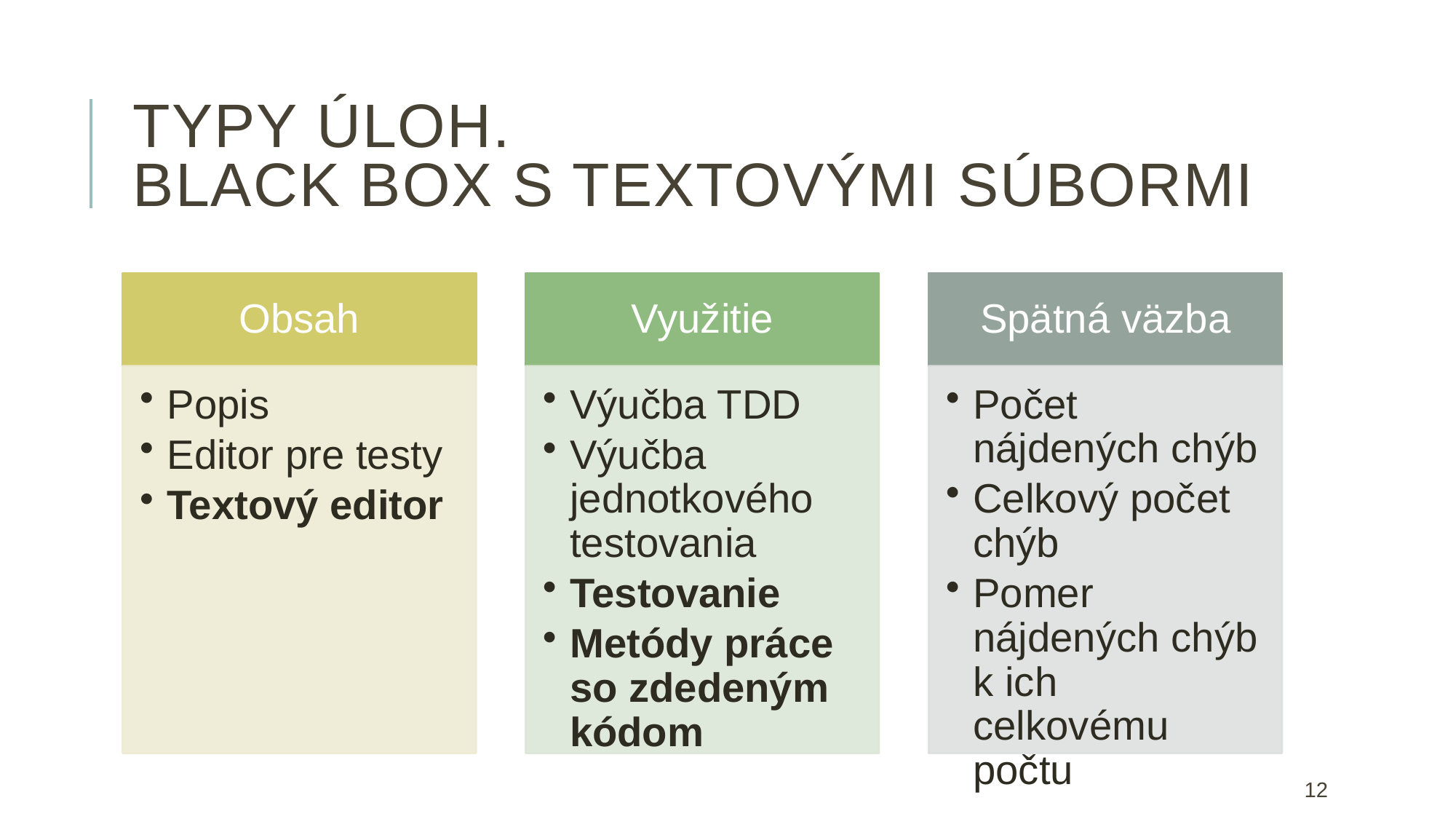

# Typy úloh. Black Box s textovými súbormi
Obsah
Popis
Editor pre testy
Textový editor
Využitie
Výučba TDD
Výučba jednotkového testovania
Testovanie
Metódy práce so zdedeným kódom
Spätná väzba
Počet nájdených chýb
Celkový počet chýb
Pomer nájdených chýb k ich celkovému počtu
12